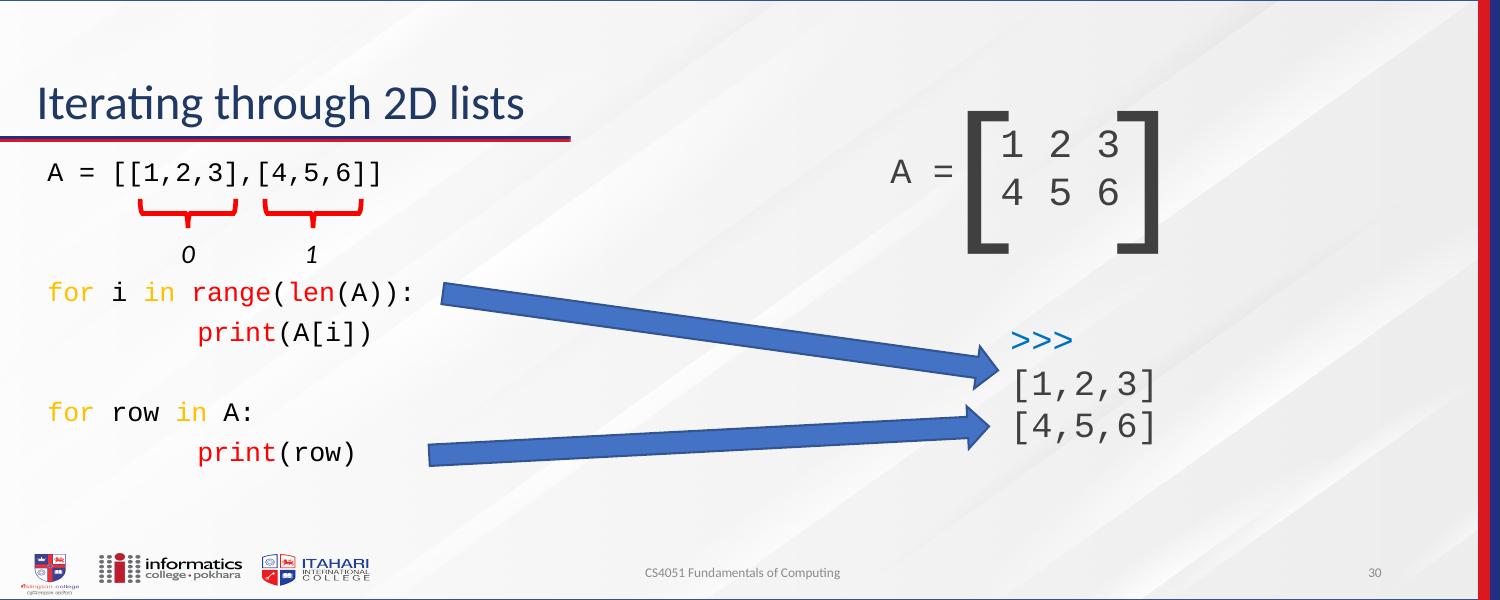

# Iterating through 2D lists
[
]
1 2 3
4 5 6
A =
A = [[1,2,3],[4,5,6]]

for i in range(len(A)):
	print(A[i])

for row in A:
	print(row)

1
0
>>>
[1,2,3]
[4,5,6]

CS4051 Fundamentals of Computing
30